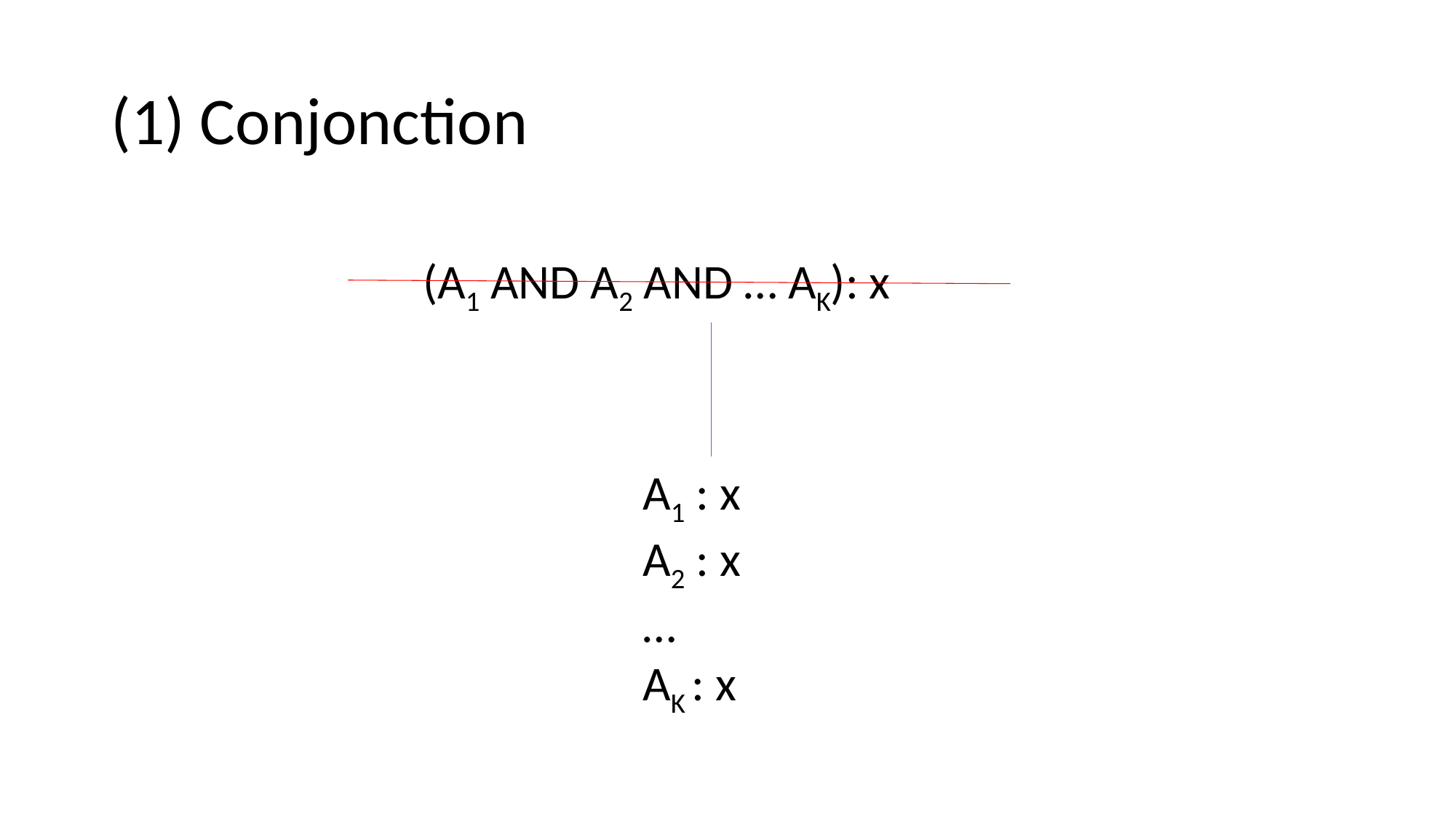

# (1) Conjonction
(A1 AND A2 AND … AK): x
A1 : x
A2 : x
…
AK : x